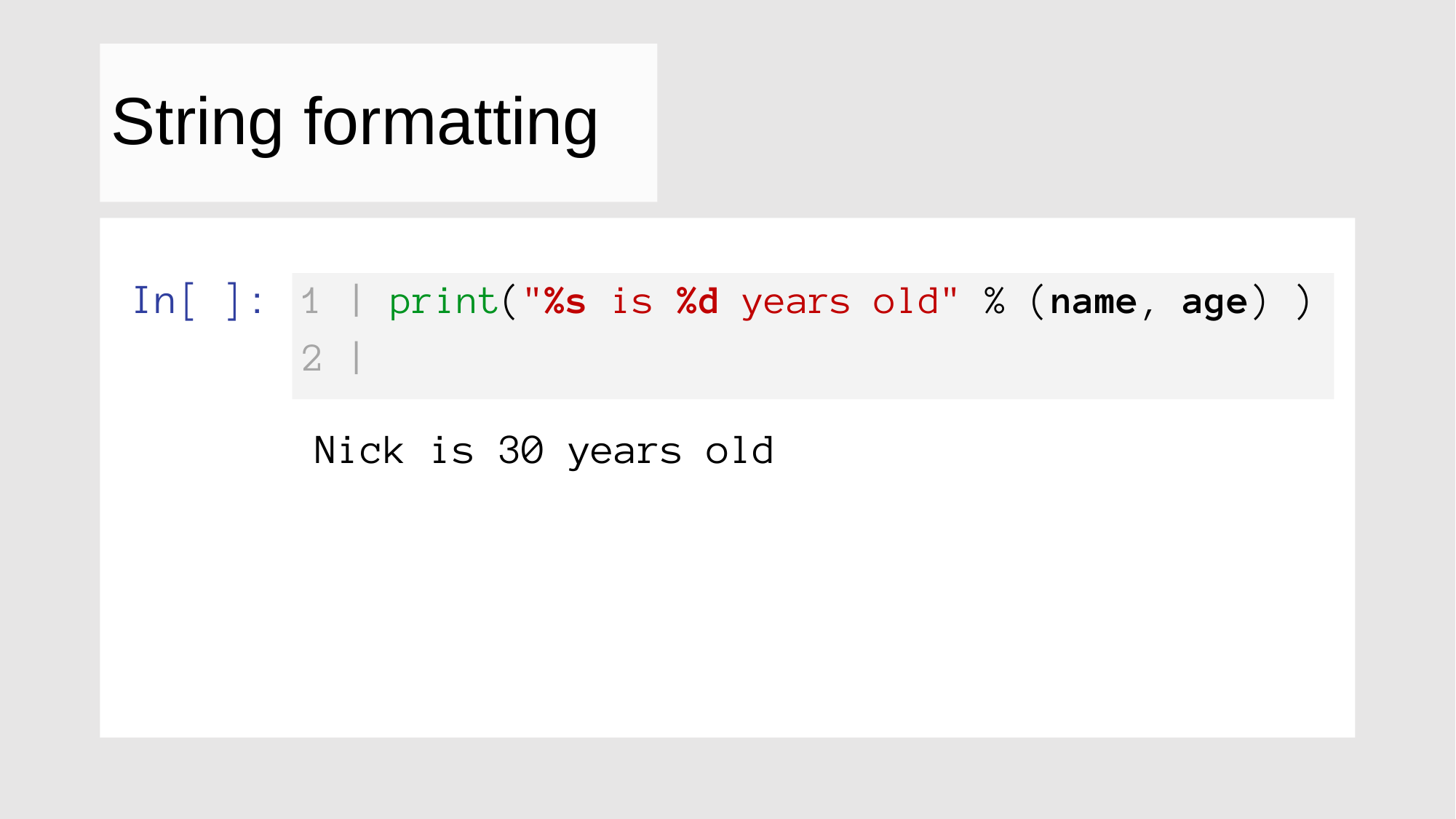

# String formatting

In[ ]:
1 | print("%s is %d years old" % (name, age) )
2 |
Nick is 30 years old